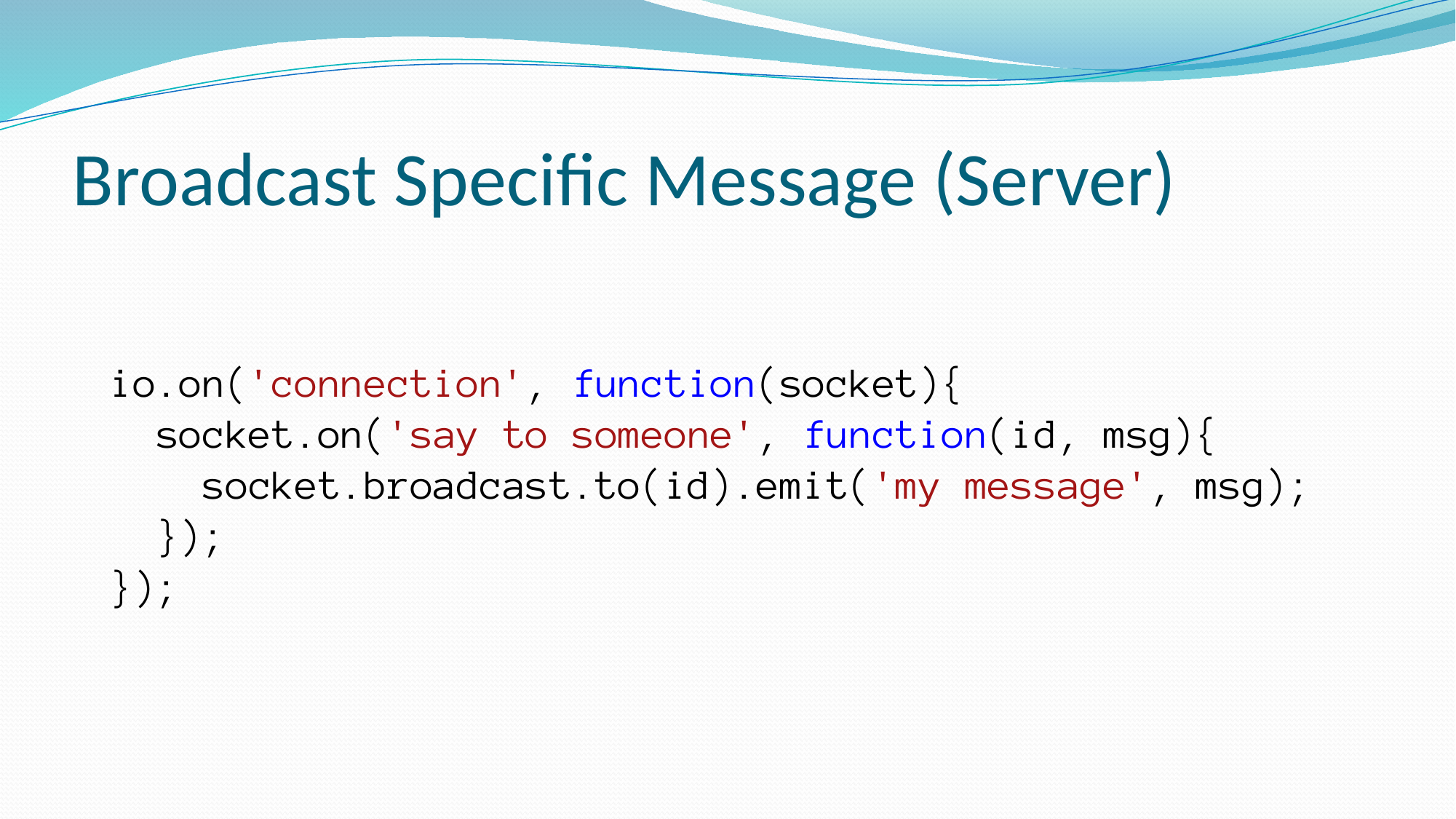

# Broadcast Specific Message (Server)

io.on('connection', function(socket){
  socket.on('say to someone', function(id, msg){
    socket.broadcast.to(id).emit('my message', msg);
  });
});